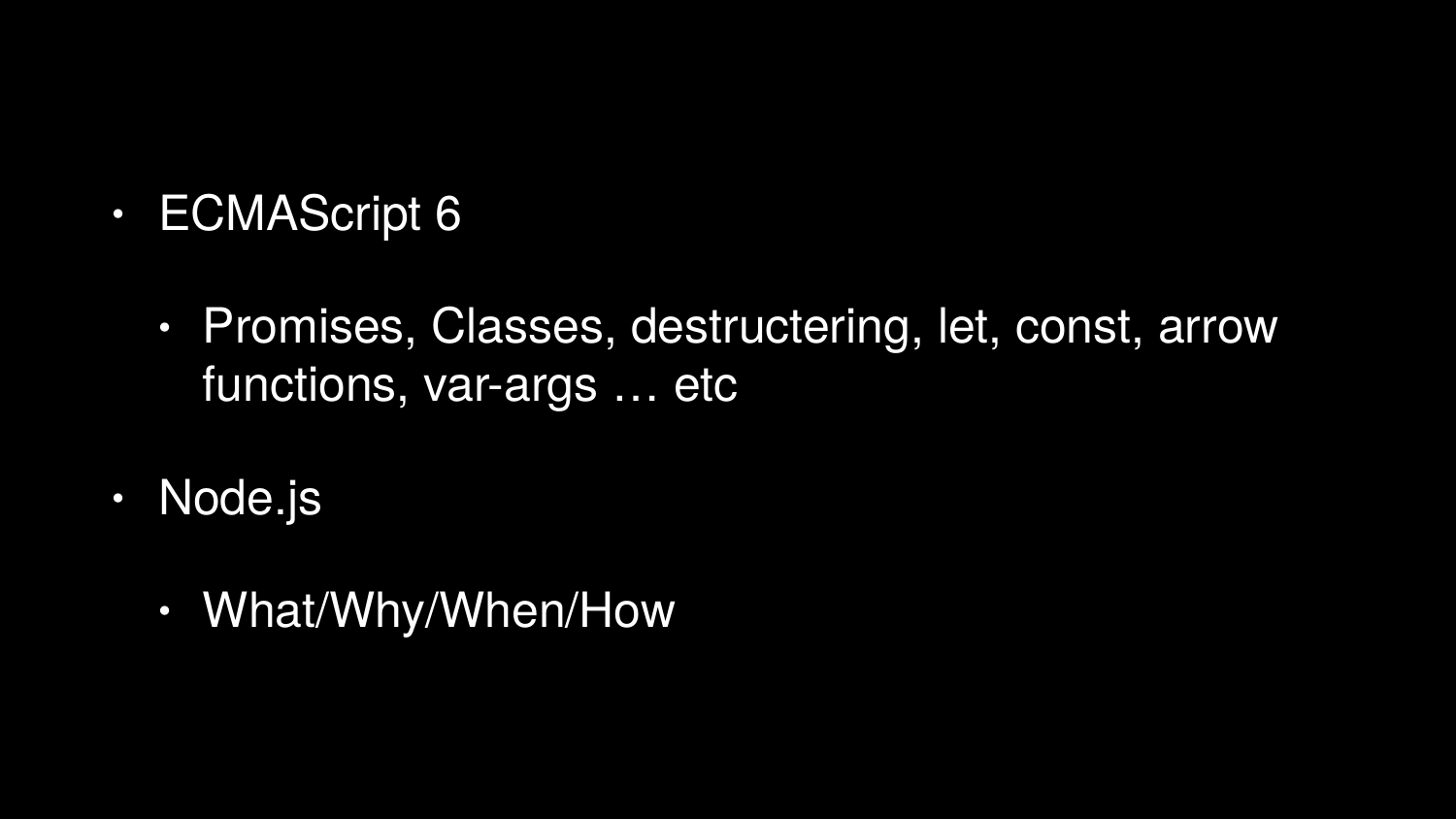

ECMAScript 6
Promises, Classes, destructering, let, const, arrow functions, var-args … etc
Node.js
What/Why/When/How